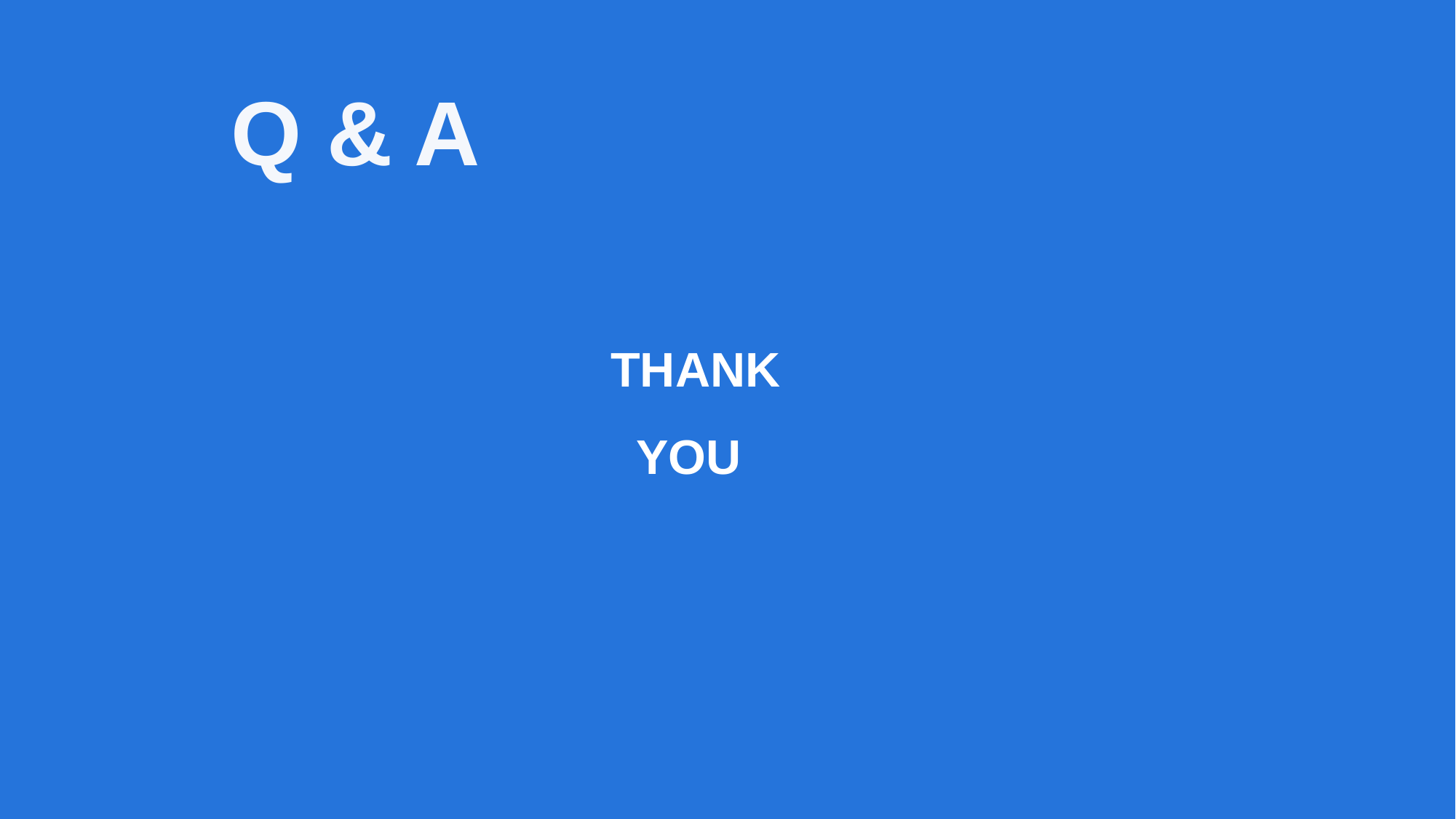

Q & A
Q & A
THANK YOU